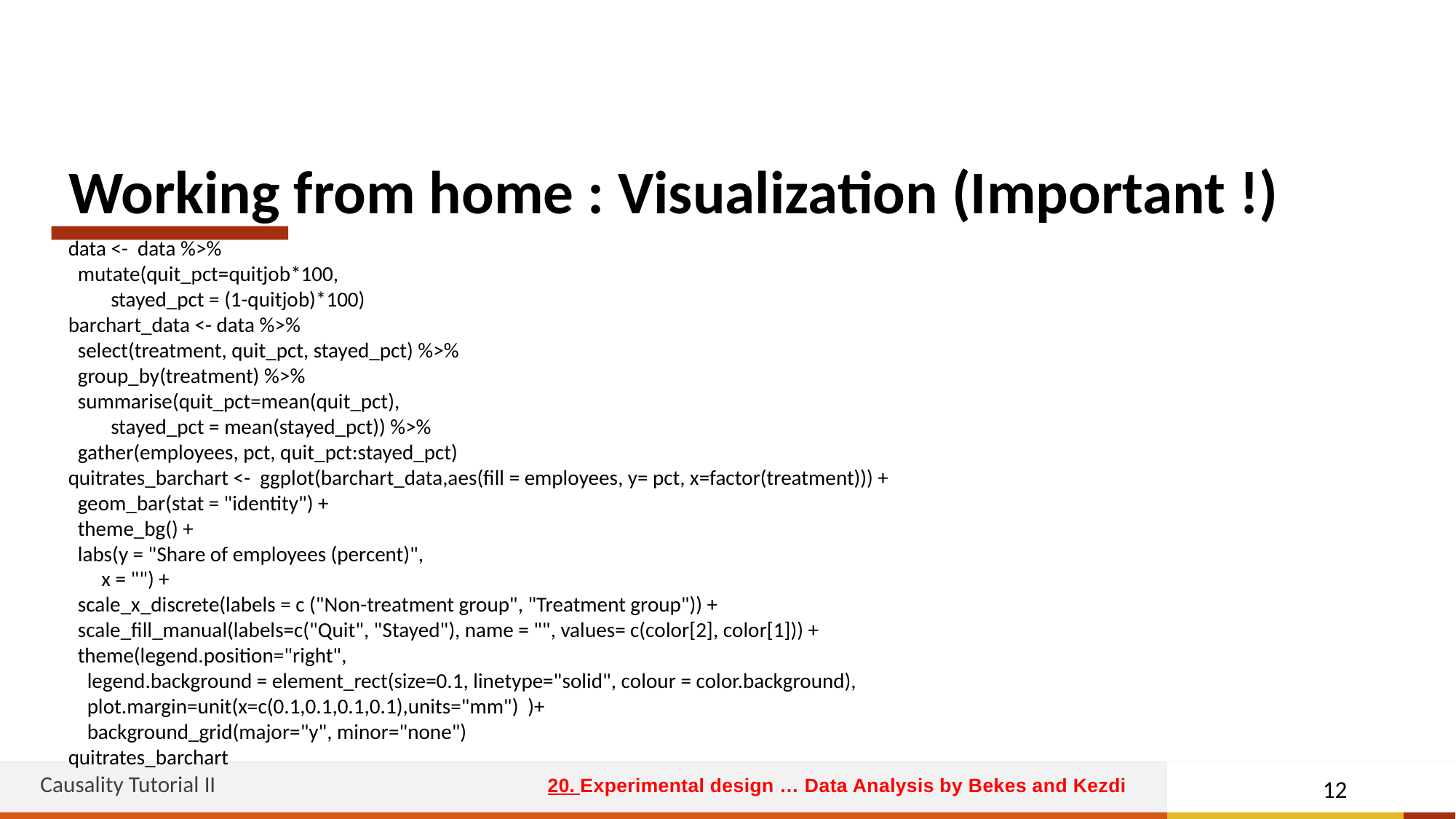

# Working from home : Visualization (Important !)

data <-  data %>%
  mutate(quit_pct=quitjob*100,
         stayed_pct = (1-quitjob)*100)
barchart_data <- data %>%
  select(treatment, quit_pct, stayed_pct) %>%
  group_by(treatment) %>%
  summarise(quit_pct=mean(quit_pct),
         stayed_pct = mean(stayed_pct)) %>%
  gather(employees, pct, quit_pct:stayed_pct)
quitrates_barchart <-  ggplot(barchart_data,aes(fill = employees, y= pct, x=factor(treatment))) +
  geom_bar(stat = "identity") +
  theme_bg() +
  labs(y = "Share of employees (percent)",
       x = "") +
  scale_x_discrete(labels = c ("Non-treatment group", "Treatment group")) +
  scale_fill_manual(labels=c("Quit", "Stayed"), name = "", values= c(color[2], color[1])) +
  theme(legend.position="right",
    legend.background = element_rect(size=0.1, linetype="solid", colour = color.background),
    plot.margin=unit(x=c(0.1,0.1,0.1,0.1),units="mm")  )+
    background_grid(major="y", minor="none")
quitrates_barchart

Causality Tutorial II
12
20. Experimental design … Data Analysis by Bekes and Kezdi